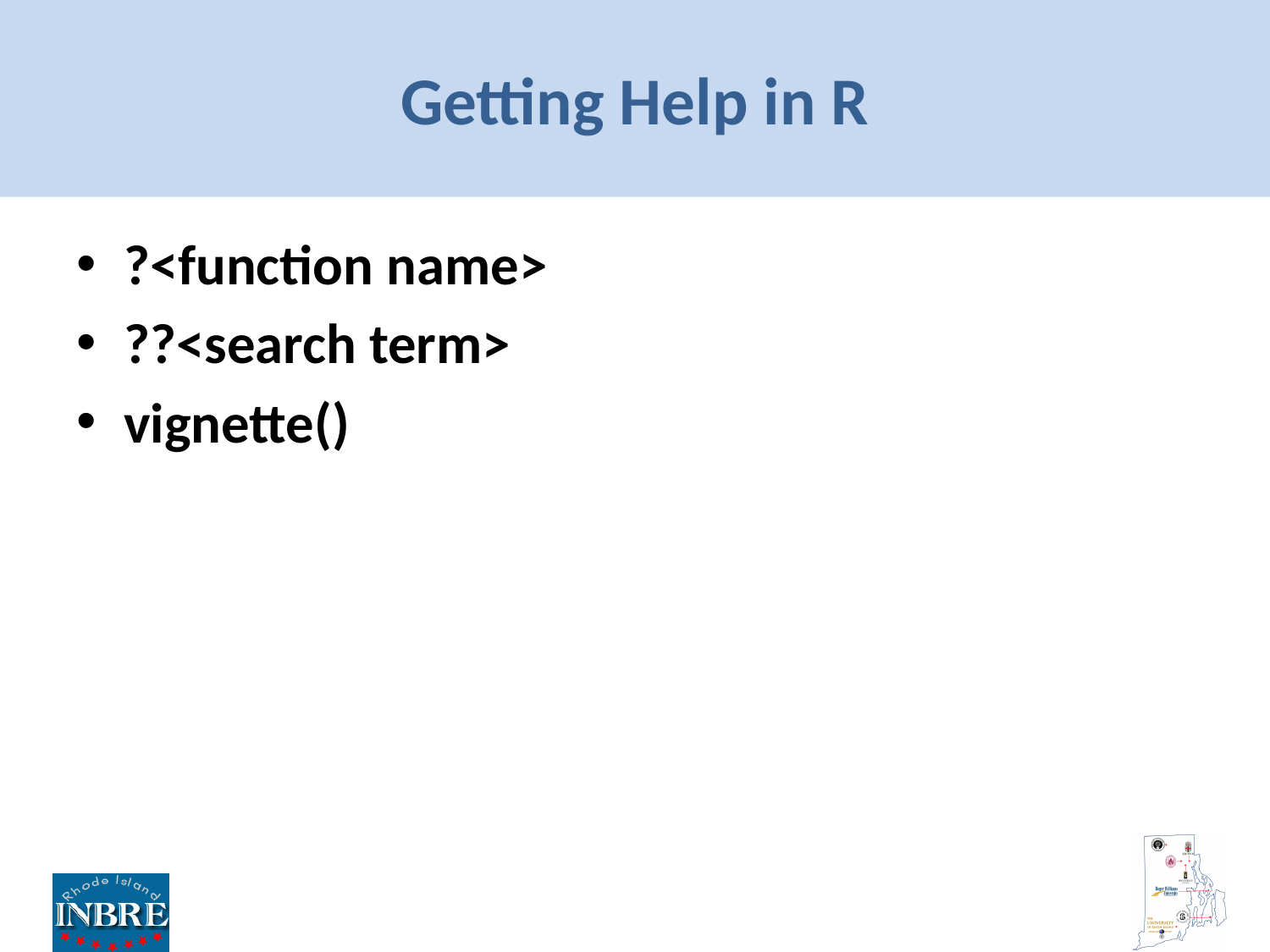

# Getting Help in R
?<function name>
??<search term>
vignette()